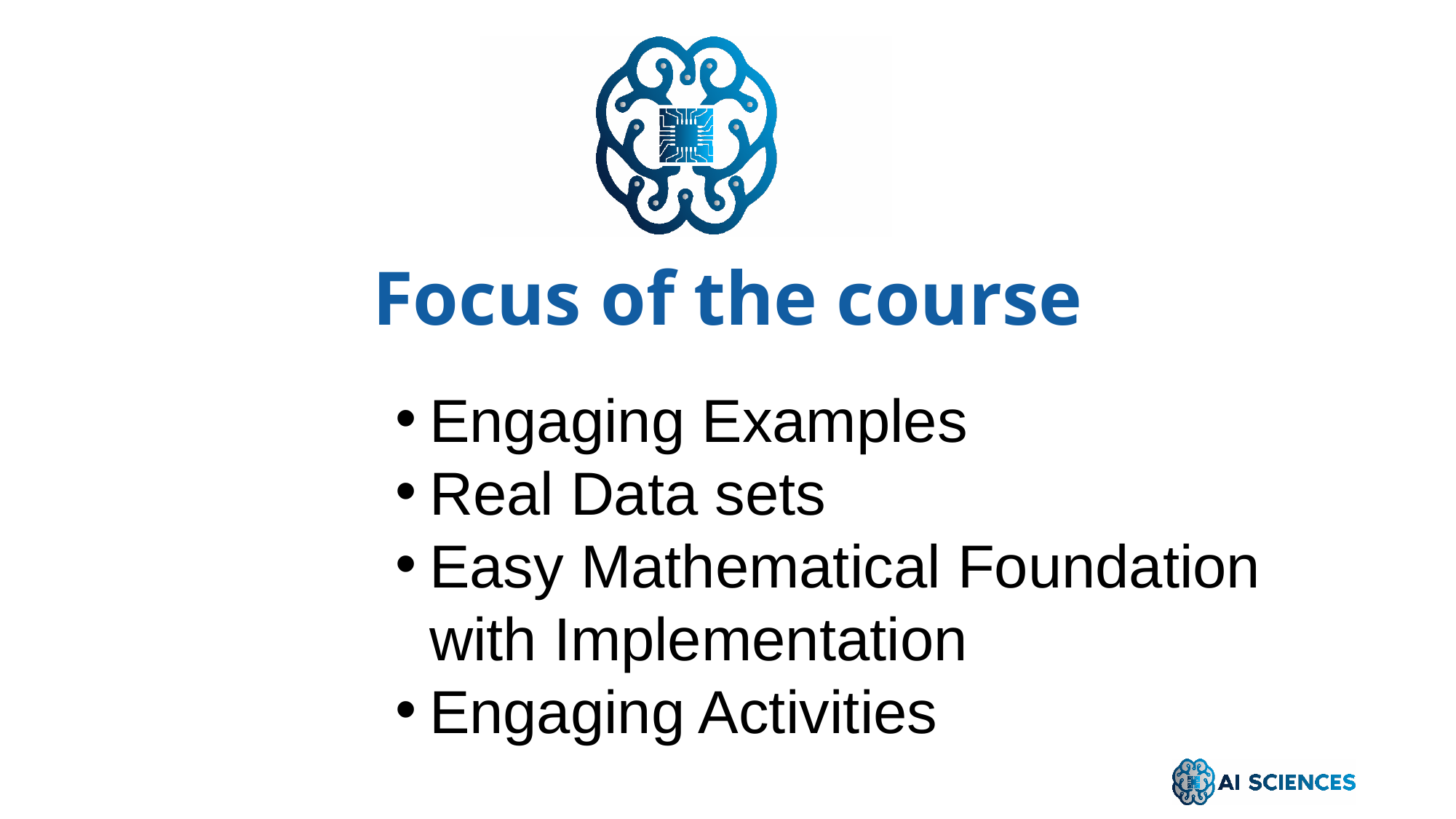

Focus of the course
Engaging Examples
Real Data sets
Easy Mathematical Foundation with Implementation
Engaging Activities